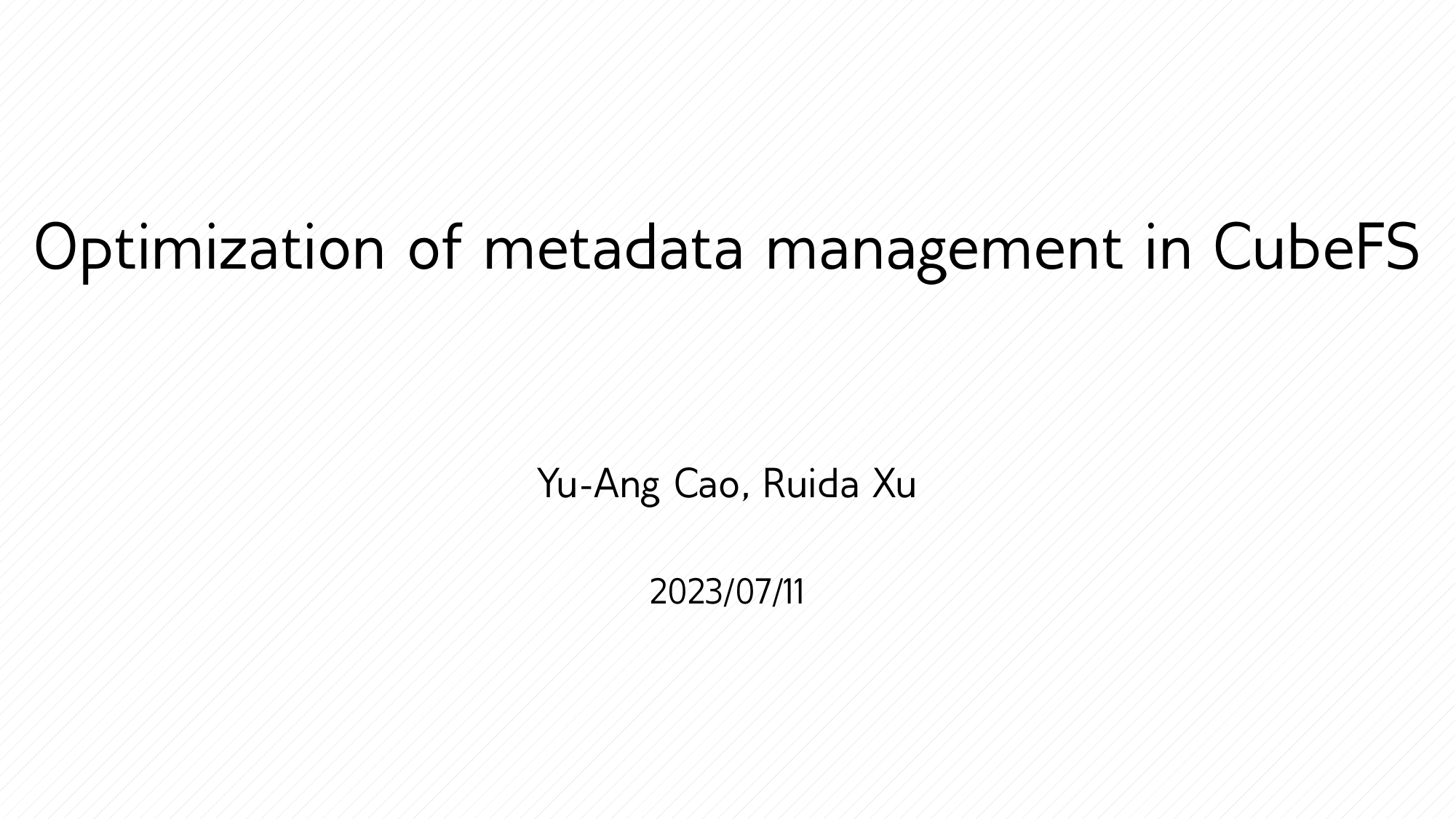

Optimization of metadata management in CubeFS
Yu-Ang Cao, Ruida Xu
2023/07/11